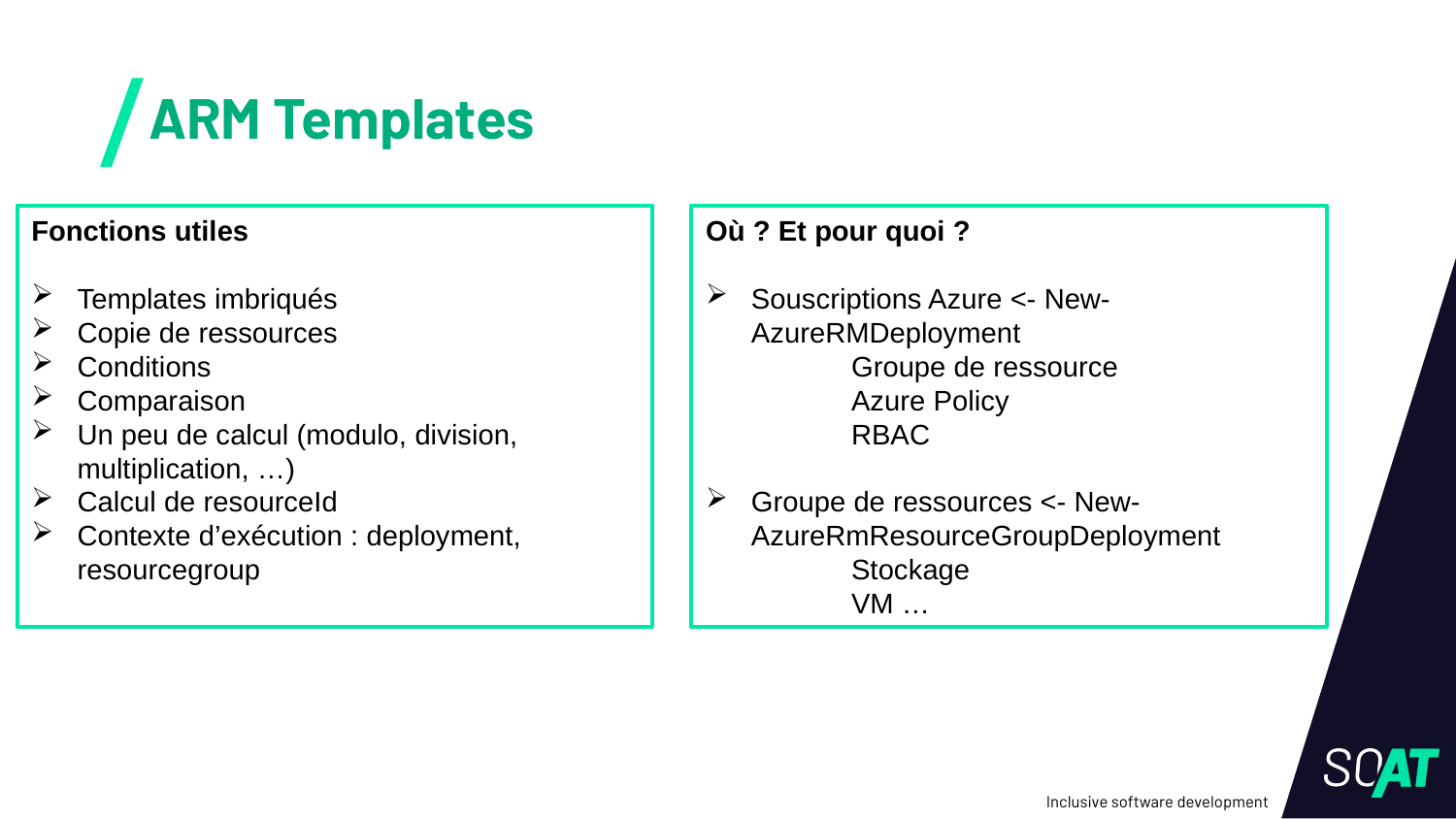

# ARM Templates
Fonctions utiles

Templates imbriqués
Copie de ressources
Conditions
Comparaison
Un peu de calcul (modulo, division, multiplication, …)
Calcul de resourceId
Contexte d’exécution : deployment, resourcegroup

Où ? Et pour quoi ?

Souscriptions Azure <- New-AzureRMDeployment
	Groupe de ressource
	Azure Policy
	RBAC

Groupe de ressources <- New-AzureRmResourceGroupDeployment
	Stockage
	VM …